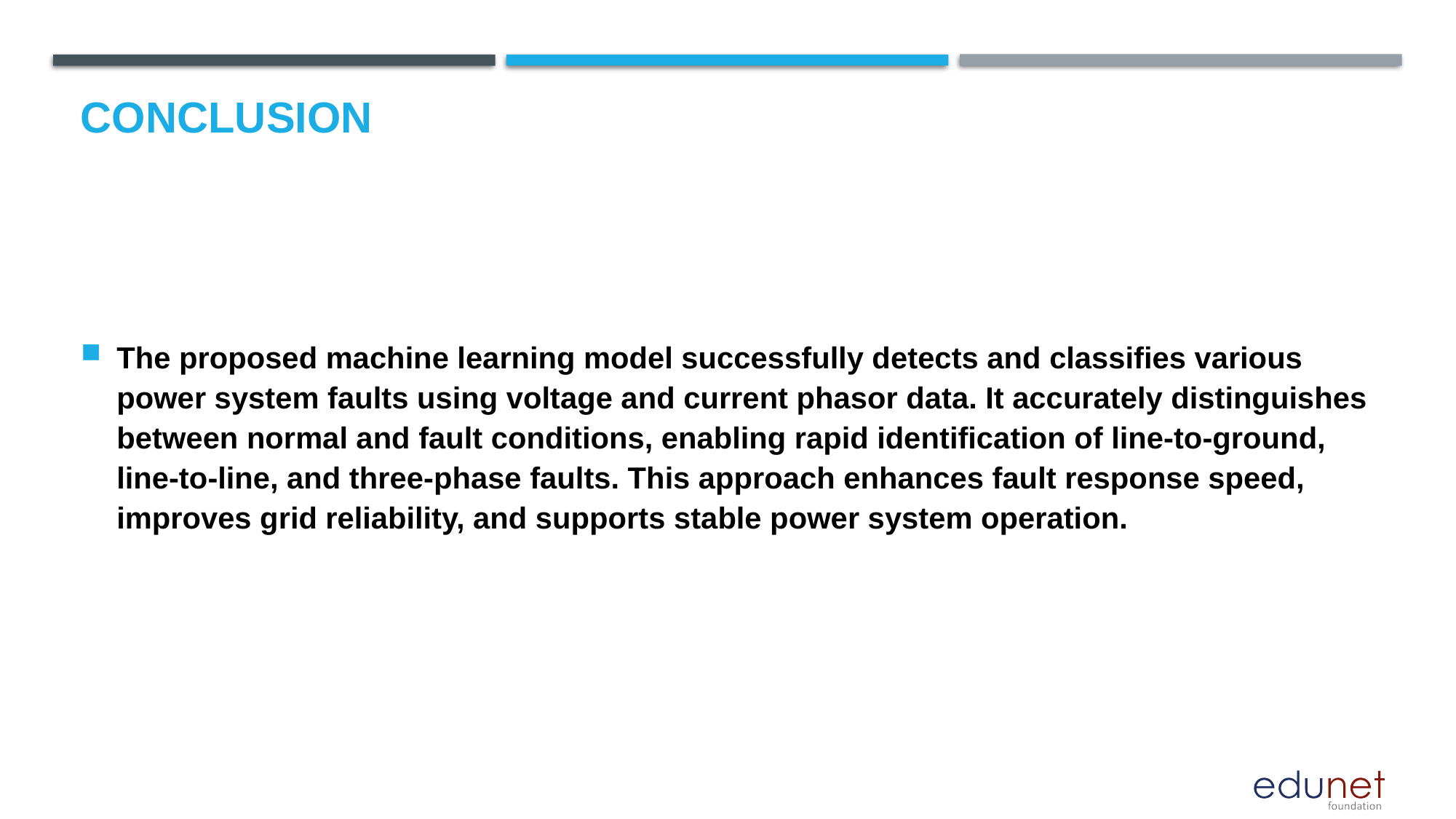

# Conclusion
The proposed machine learning model successfully detects and classifies various power system faults using voltage and current phasor data. It accurately distinguishes between normal and fault conditions, enabling rapid identification of line-to-ground, line-to-line, and three-phase faults. This approach enhances fault response speed, improves grid reliability, and supports stable power system operation.